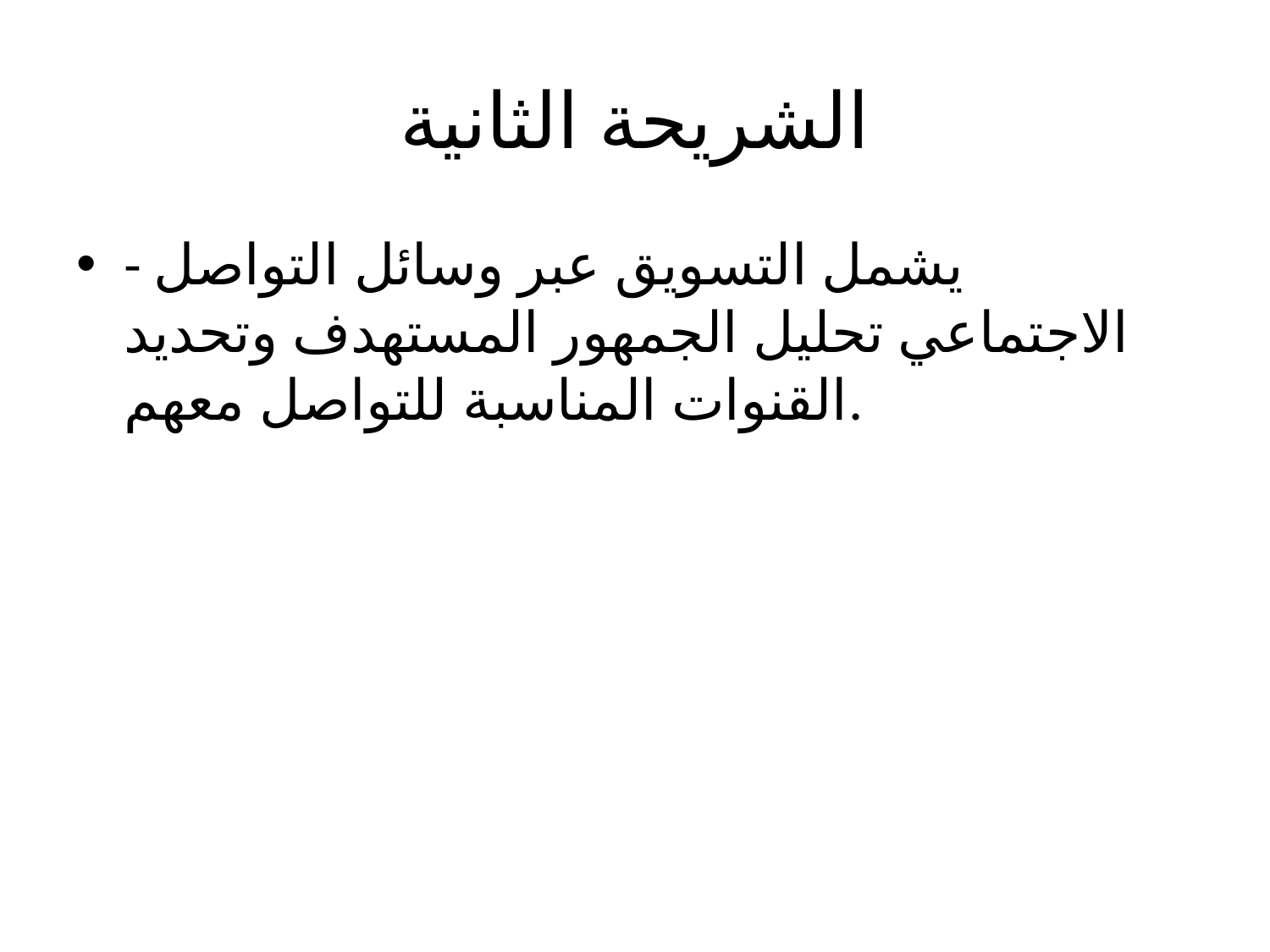

# الشريحة الثانية
- يشمل التسويق عبر وسائل التواصل الاجتماعي تحليل الجمهور المستهدف وتحديد القنوات المناسبة للتواصل معهم.